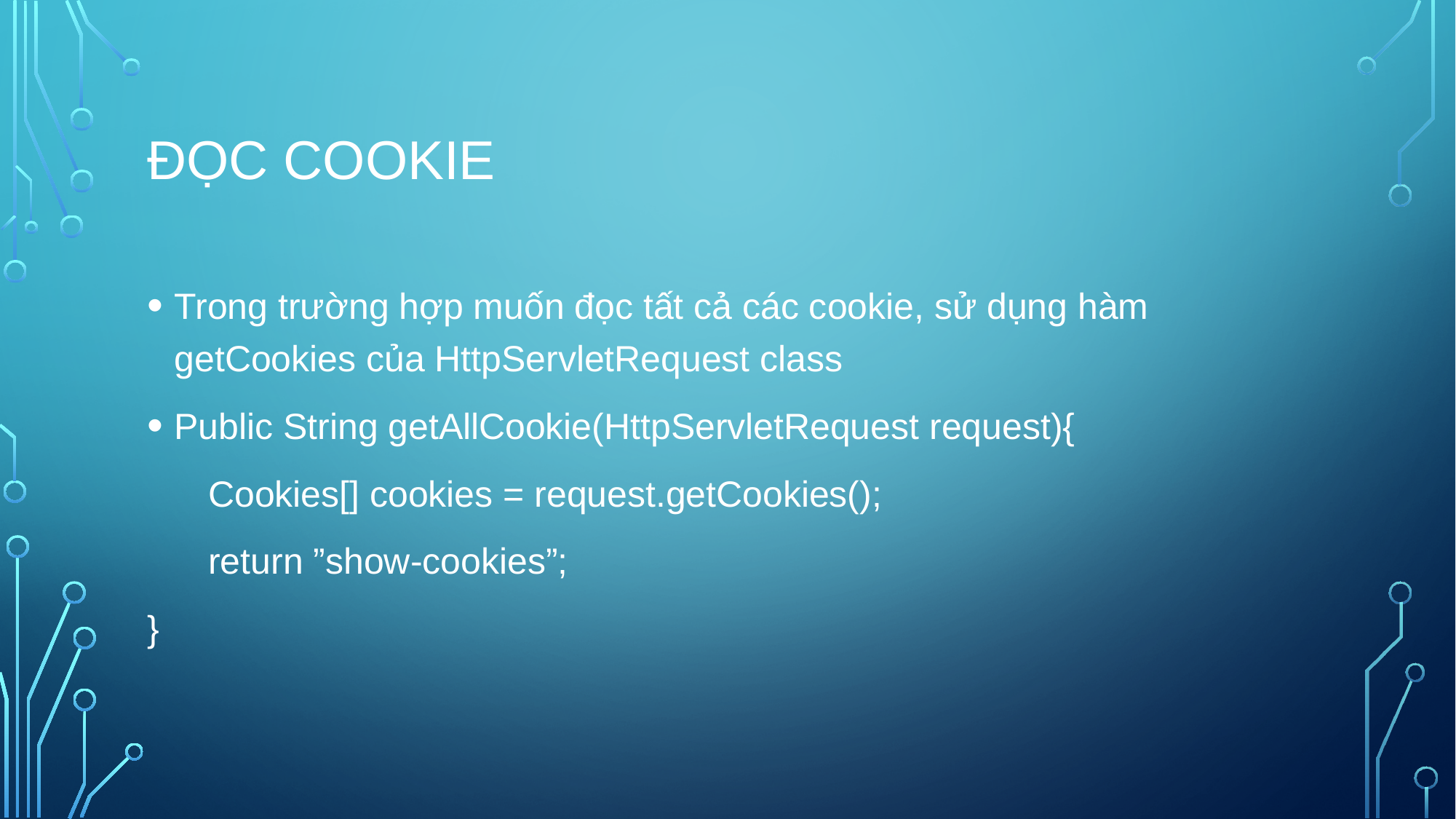

# ĐỌC COOKIE
Trong trường hợp muốn đọc tất cả các cookie, sử dụng hàm getCookies của HttpServletRequest class
Public String getAllCookie(HttpServletRequest request){
      Cookies[] cookies = request.getCookies();
      return ”show-cookies”;
}